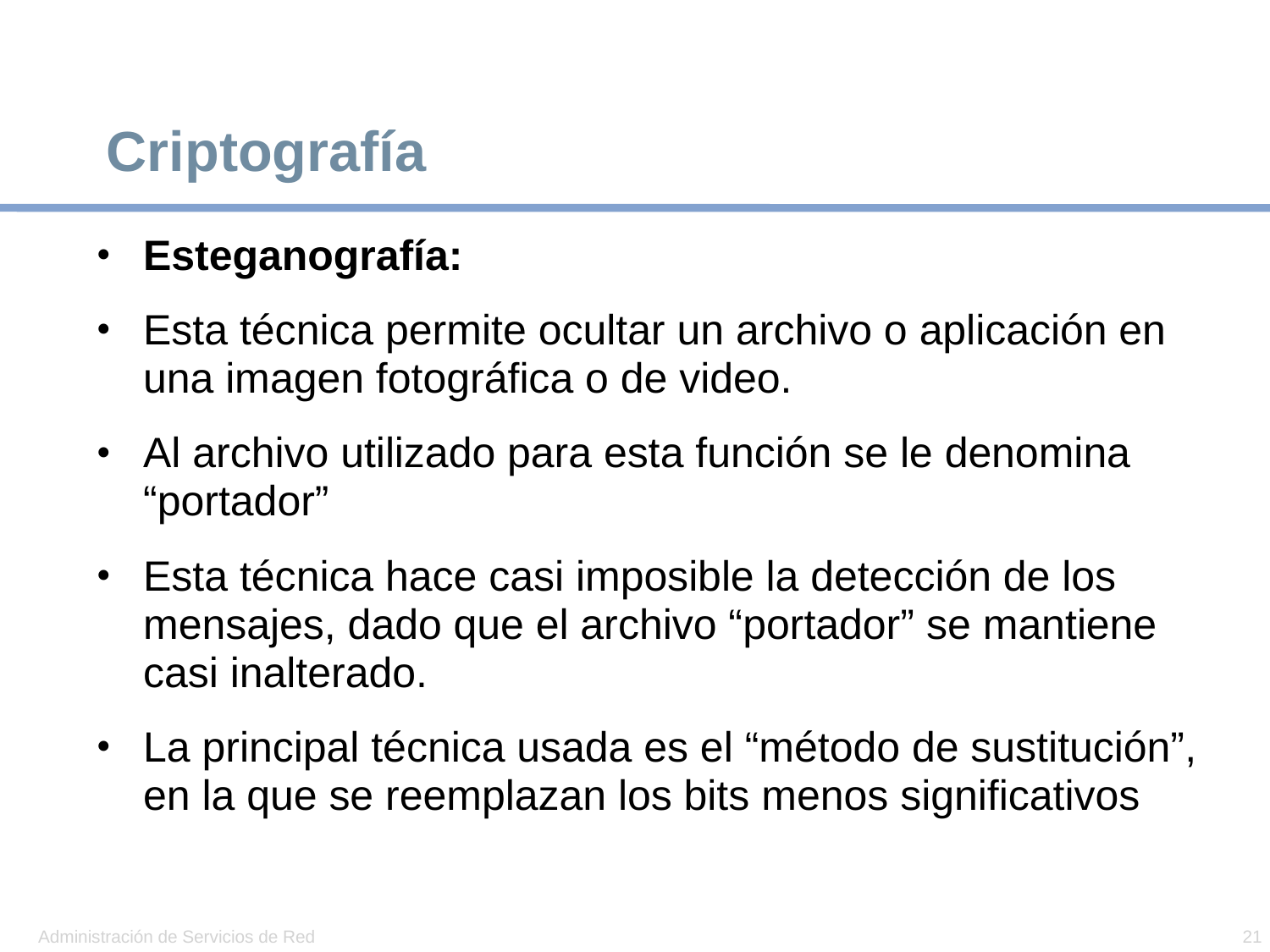

# Criptografía
Esteganografía:
Esta técnica permite ocultar un archivo o aplicación en una imagen fotográfica o de video.
Al archivo utilizado para esta función se le denomina “portador”
Esta técnica hace casi imposible la detección de los mensajes, dado que el archivo “portador” se mantiene casi inalterado.
La principal técnica usada es el “método de sustitución”, en la que se reemplazan los bits menos significativos